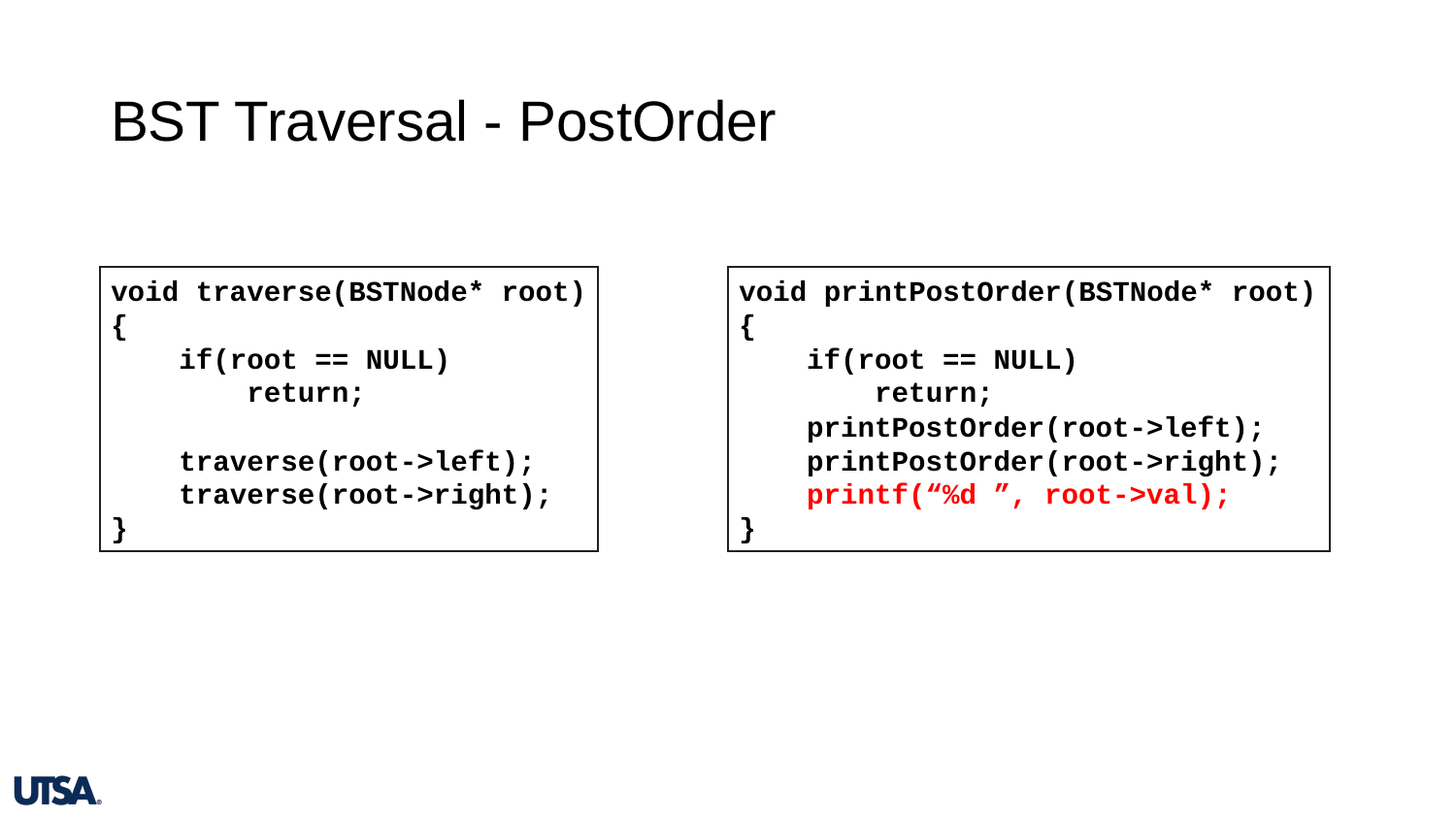

# BST Traversal - PostOrder
void traverse(BSTNode* root)
{
    if(root == NULL)
        return;

    traverse(root->left);
    traverse(root->right);
}
void printPostOrder(BSTNode* root)
{
    if(root == NULL)
        return;
    printPostOrder(root->left);
    printPostOrder(root->right);
    printf(“%d ”, root->val);
}